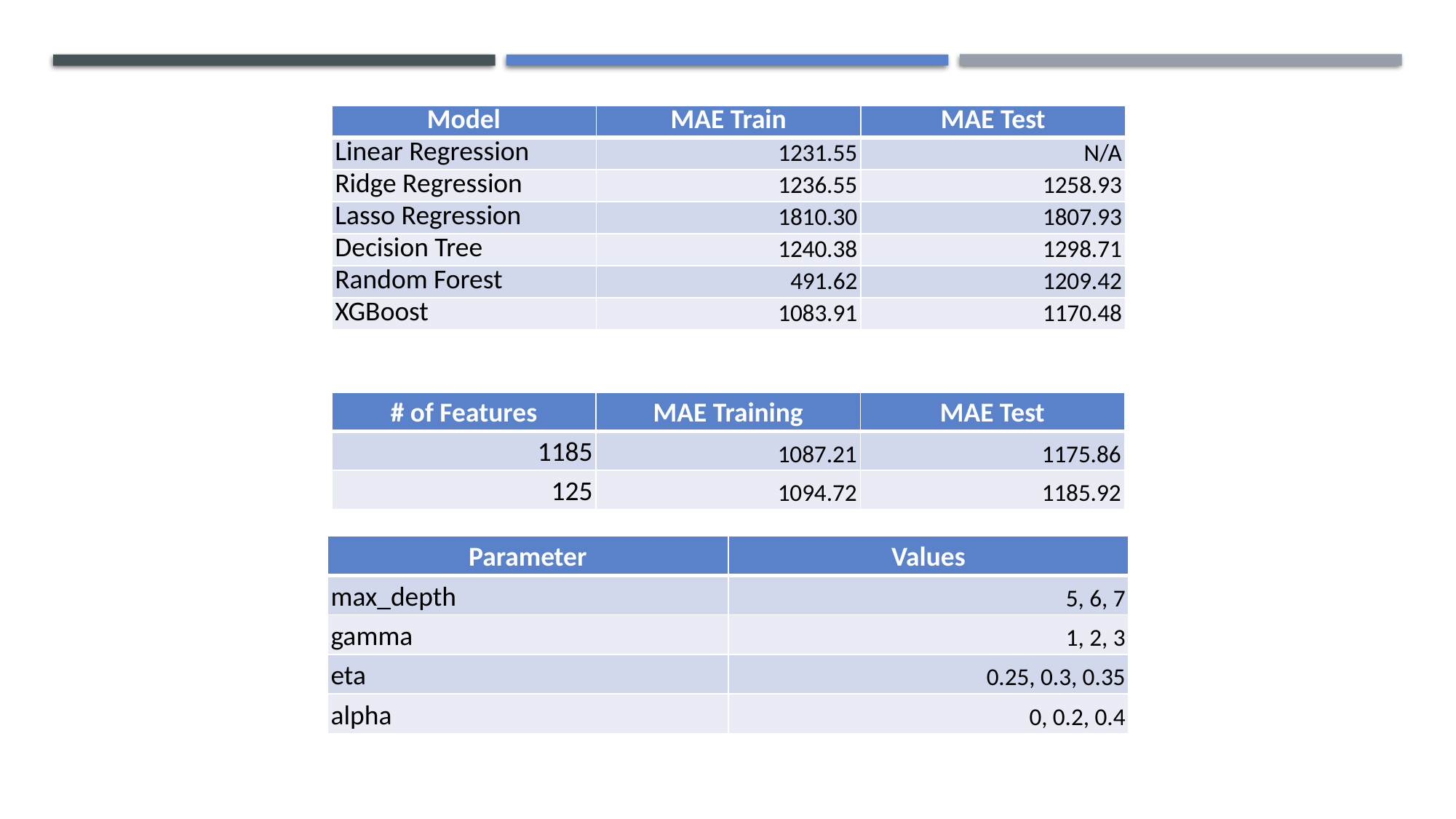

| Model | MAE Train | MAE Test |
| --- | --- | --- |
| Linear Regression | 1231.55 | N/A |
| Ridge Regression | 1236.55 | 1258.93 |
| Lasso Regression | 1810.30 | 1807.93 |
| Decision Tree | 1240.38 | 1298.71 |
| Random Forest | 491.62 | 1209.42 |
| XGBoost | 1083.91 | 1170.48 |
| # of Features | MAE Training | MAE Test |
| --- | --- | --- |
| 1185 | 1087.21 | 1175.86 |
| 125 | 1094.72 | 1185.92 |
| Parameter | Values |
| --- | --- |
| max\_depth | 5, 6, 7 |
| gamma | 1, 2, 3 |
| eta | 0.25, 0.3, 0.35 |
| alpha | 0, 0.2, 0.4 |